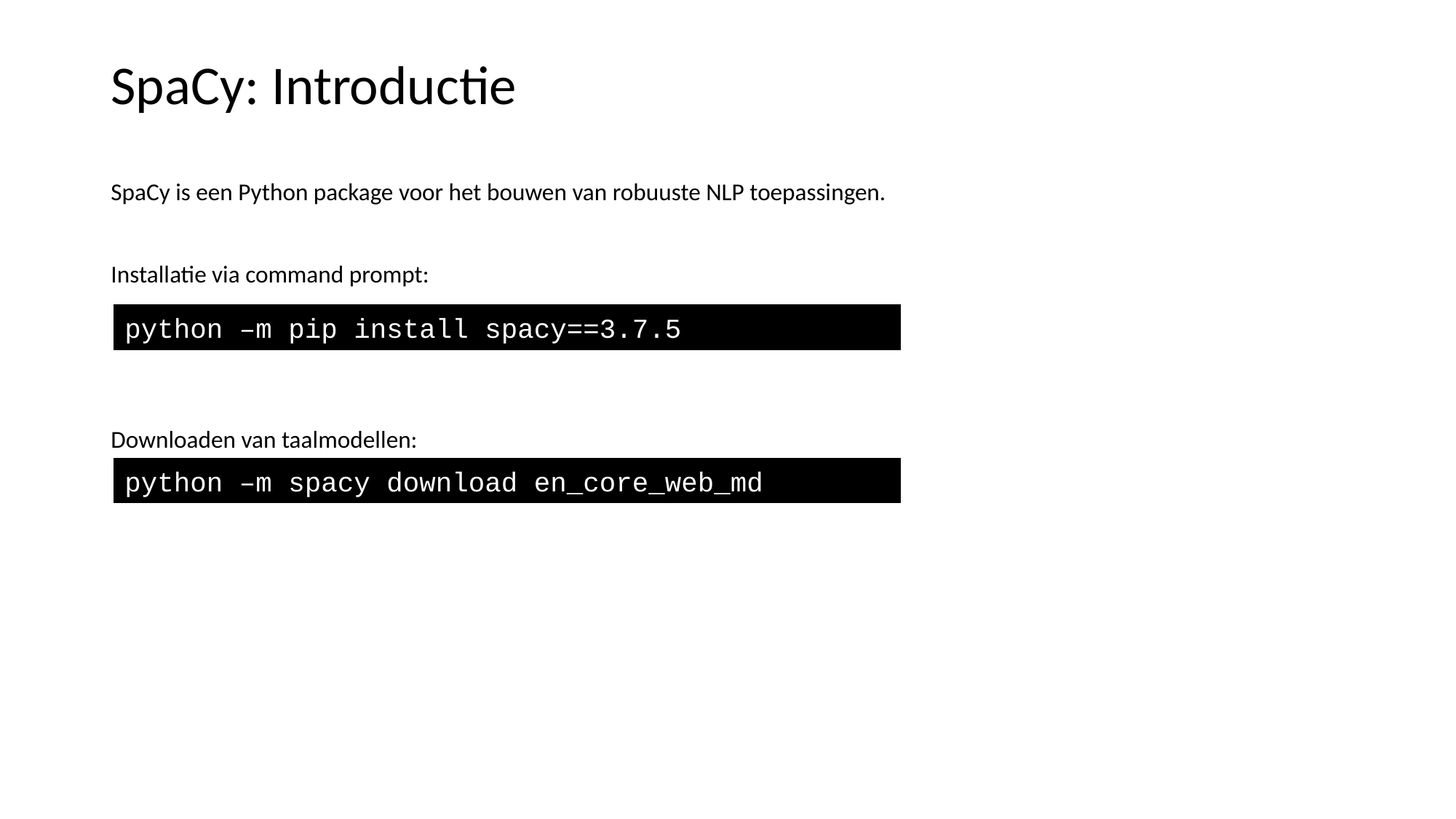

# SpaCy: Introductie
SpaCy is een Python package voor het bouwen van robuuste NLP toepassingen.

Installatie via command prompt:

Downloaden van taalmodellen:

python –m pip install spacy==3.7.5
python –m spacy download en_core_web_md